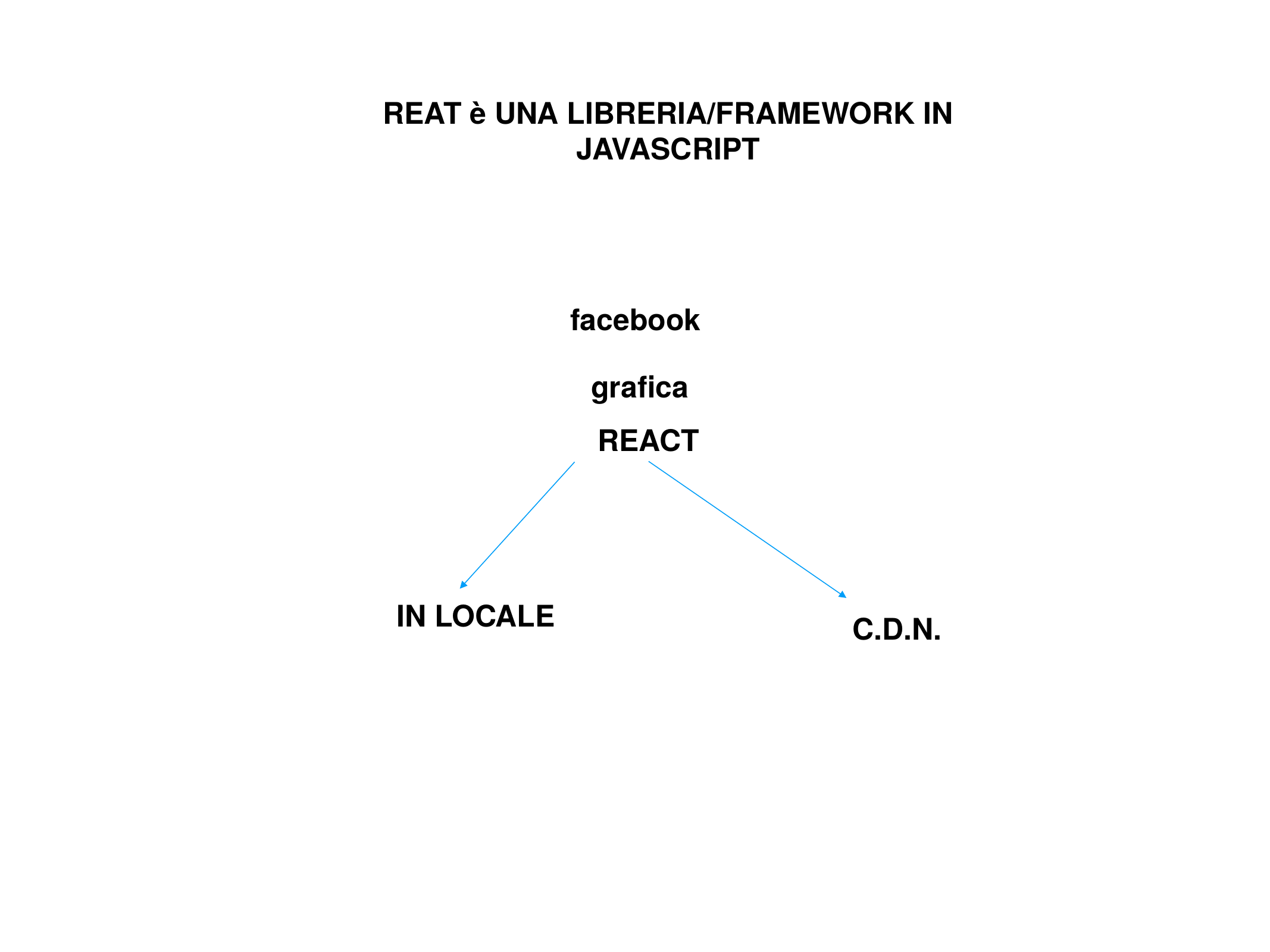

REAT è UNA LIBRERIA/FRAMEWORK IN JAVASCRIPT
facebook
grafica
REACT
IN LOCALE
C.D.N.